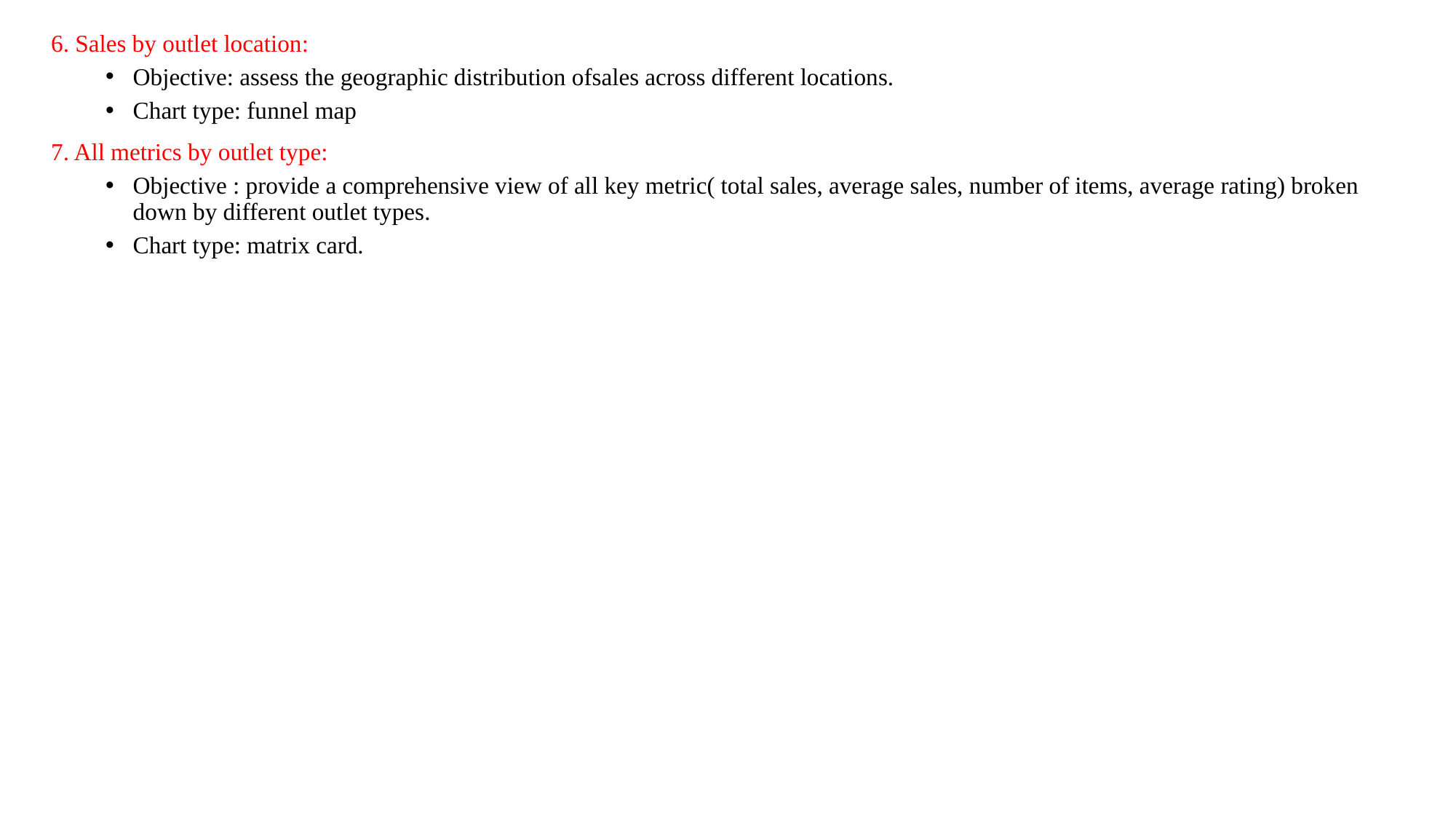

6. Sales by outlet location:
Objective: assess the geographic distribution ofsales across different locations.
Chart type: funnel map
7. All metrics by outlet type:
Objective : provide a comprehensive view of all key metric( total sales, average sales, number of items, average rating) broken down by different outlet types.
Chart type: matrix card.